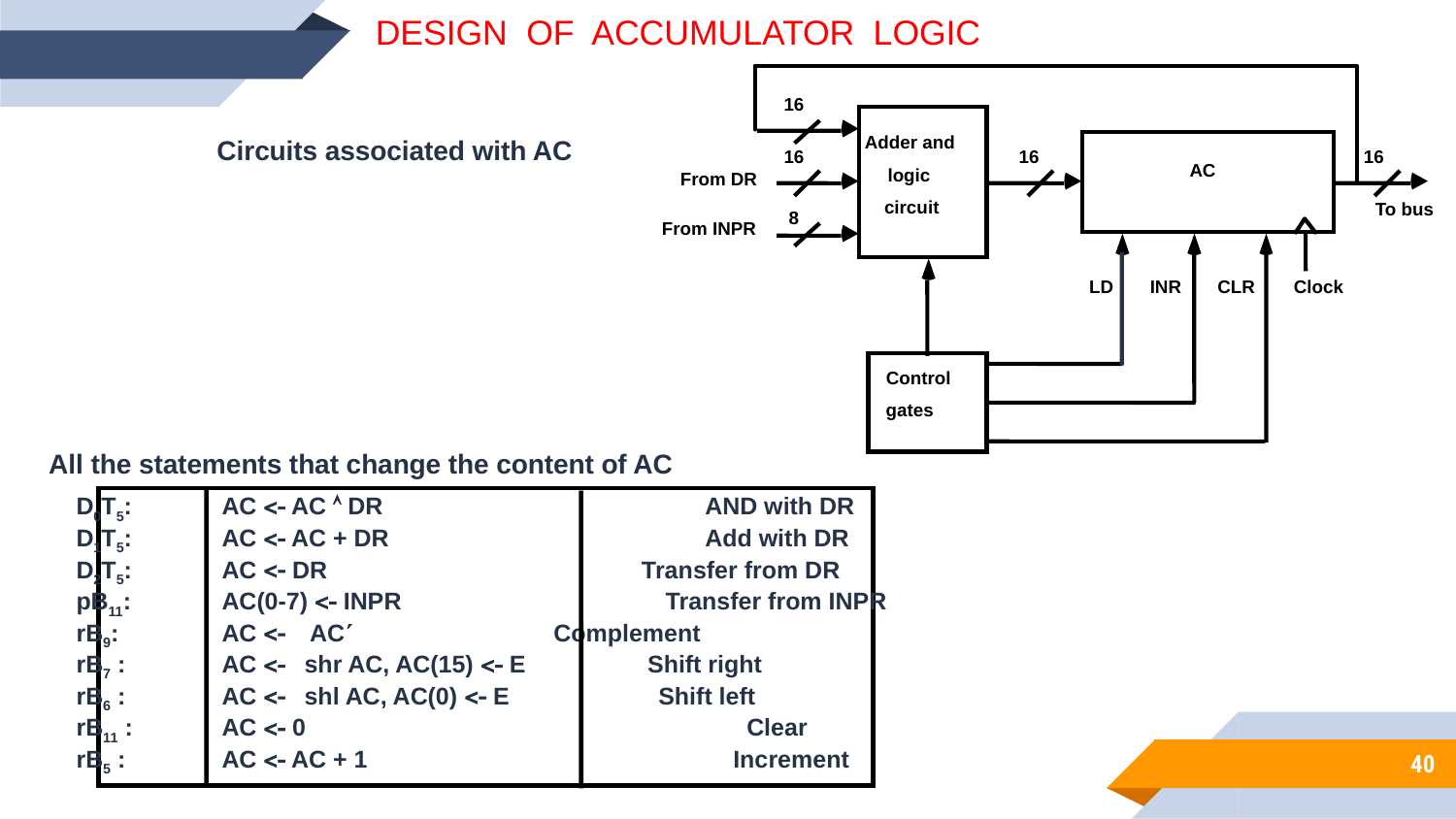

DESIGN  OF  ACCUMULATOR  LOGIC

16

Adder and

16
16
16
AC
logic

From DR

circuit

To bus
 8
From INPR

LD
INR
CLR
Clock

Control

gates

Circuits associated with AC
All the statements that change the content of AC
D0T5:	AC <− AC ∧ DR		       AND with DR
D1T5:	AC <− AC + DR		       Add with DR
D2T5:	AC <− DR		                   Transfer from DR
pB11:	AC(0-7) <− INPR		 Transfer from INPR
rB9:	AC <−  AC′		      Complement
rB7 :	AC <−  shr AC, AC(15) <− E                  Shift right
rB6 :	AC <−  shl AC, AC(0) <− E                      Shift left
rB11 :	AC <− 0			             Clear
rB5 :	AC <− AC + 1		           Increment

40